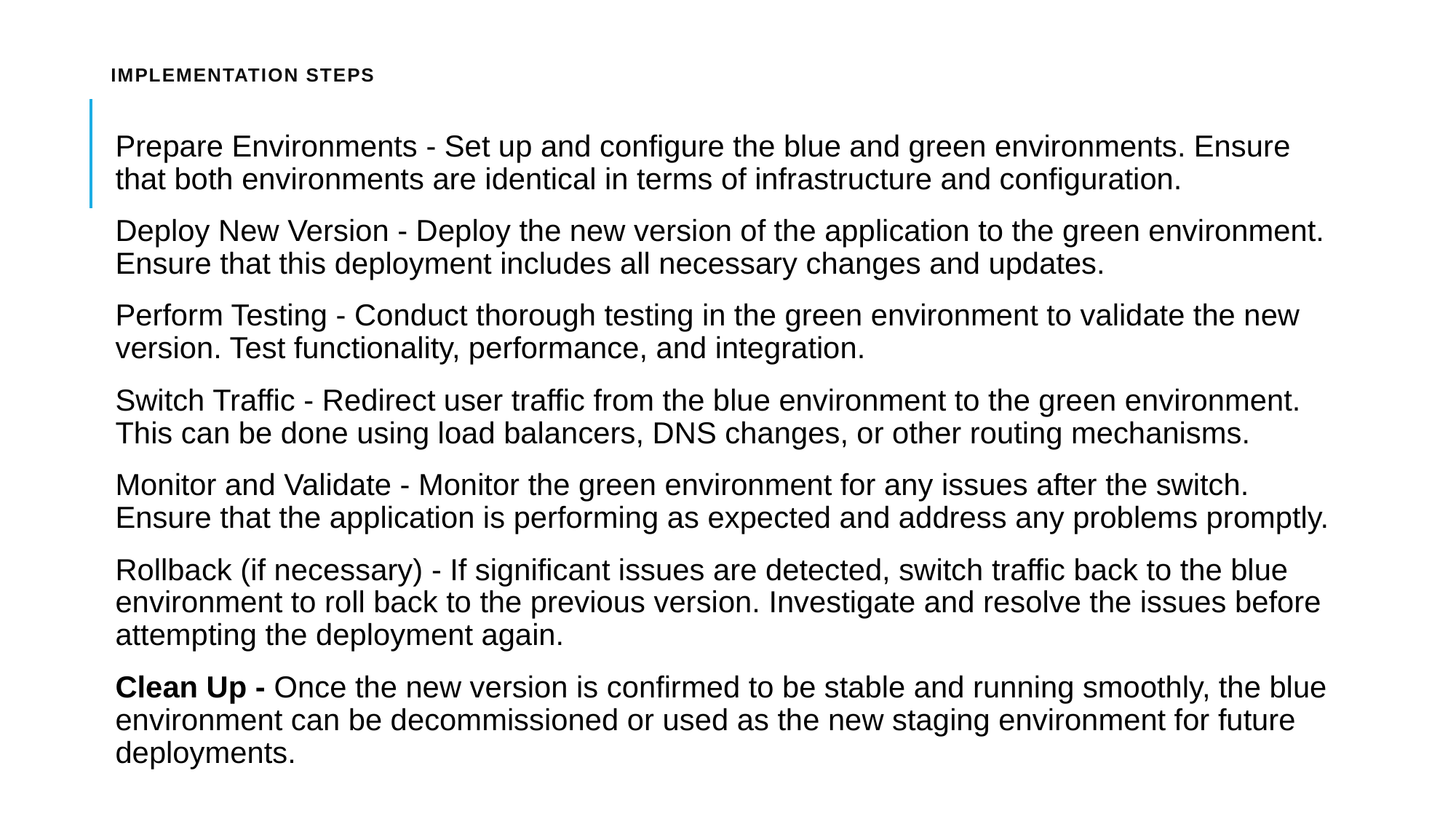

# Implementation Steps
Prepare Environments - Set up and configure the blue and green environments. Ensure that both environments are identical in terms of infrastructure and configuration.
Deploy New Version - Deploy the new version of the application to the green environment. Ensure that this deployment includes all necessary changes and updates.
Perform Testing - Conduct thorough testing in the green environment to validate the new version. Test functionality, performance, and integration.
Switch Traffic - Redirect user traffic from the blue environment to the green environment. This can be done using load balancers, DNS changes, or other routing mechanisms.
Monitor and Validate - Monitor the green environment for any issues after the switch. Ensure that the application is performing as expected and address any problems promptly.
Rollback (if necessary) - If significant issues are detected, switch traffic back to the blue environment to roll back to the previous version. Investigate and resolve the issues before attempting the deployment again.
Clean Up - Once the new version is confirmed to be stable and running smoothly, the blue environment can be decommissioned or used as the new staging environment for future deployments.